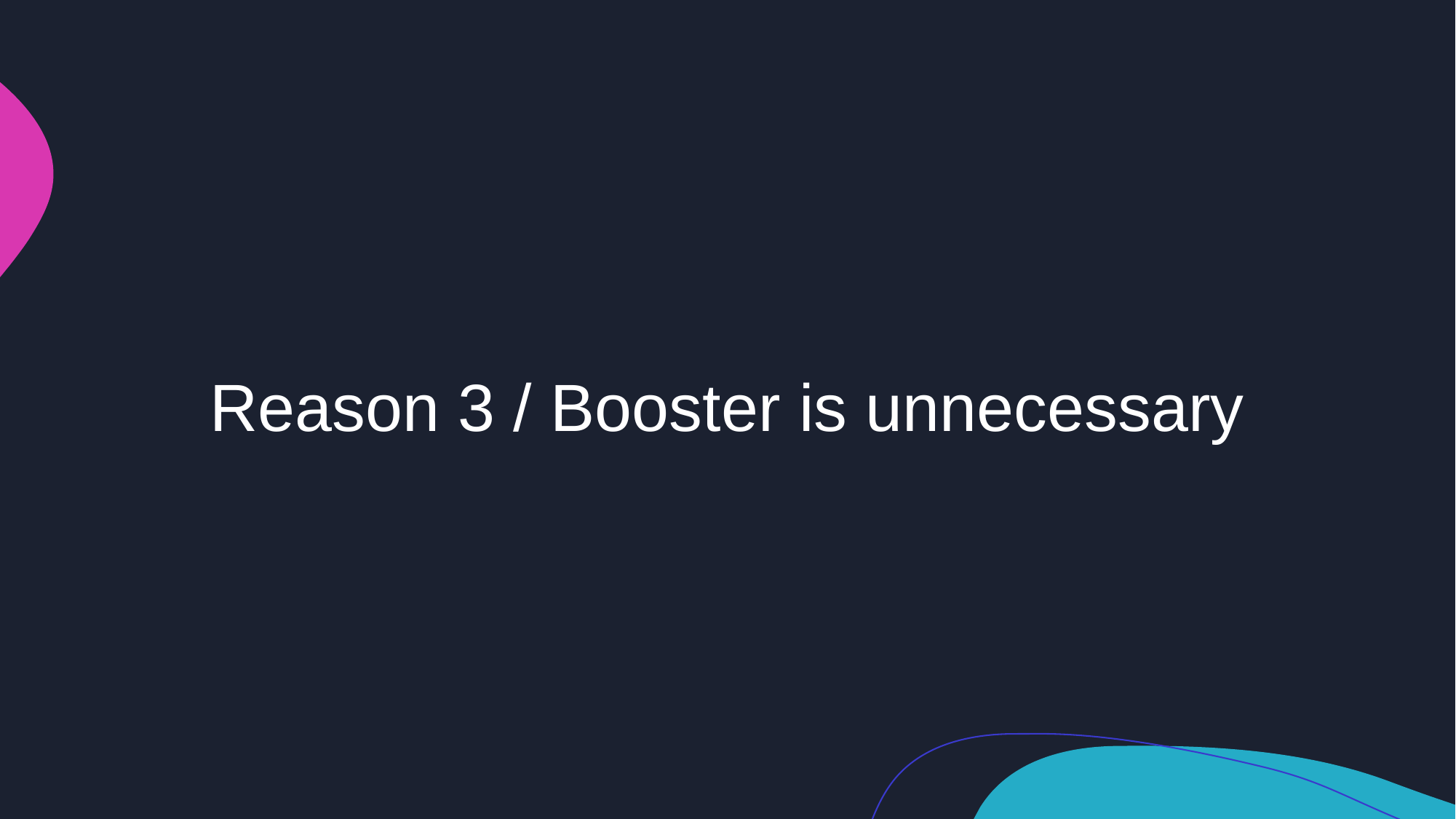

# Reason 3 / Booster is unnecessary